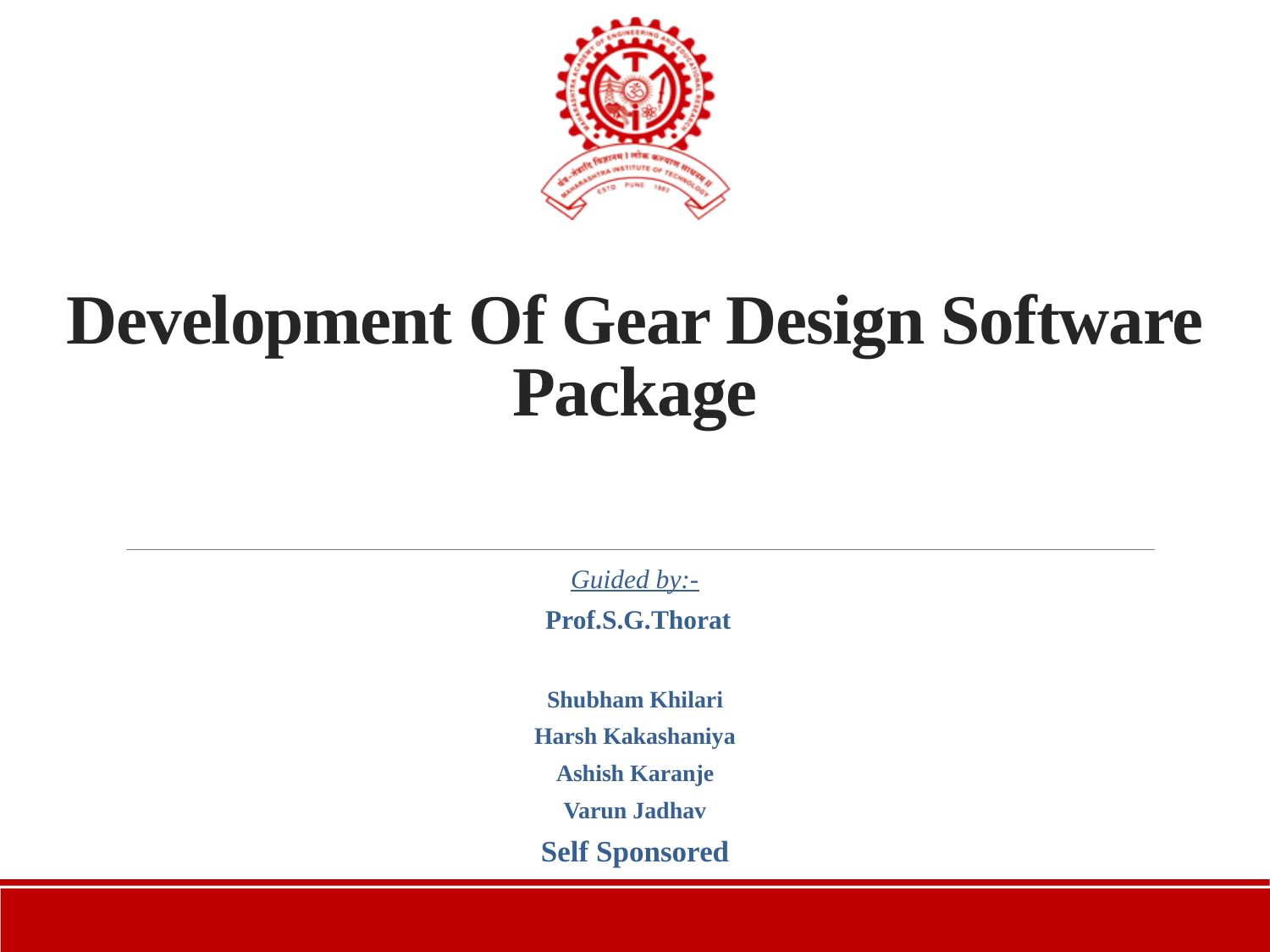

# Development Of Gear Design Software Package
Guided by:-
 Prof.S.G.Thorat

Shubham Khilari
Harsh Kakashaniya
Ashish Karanje
Varun Jadhav
Self Sponsored